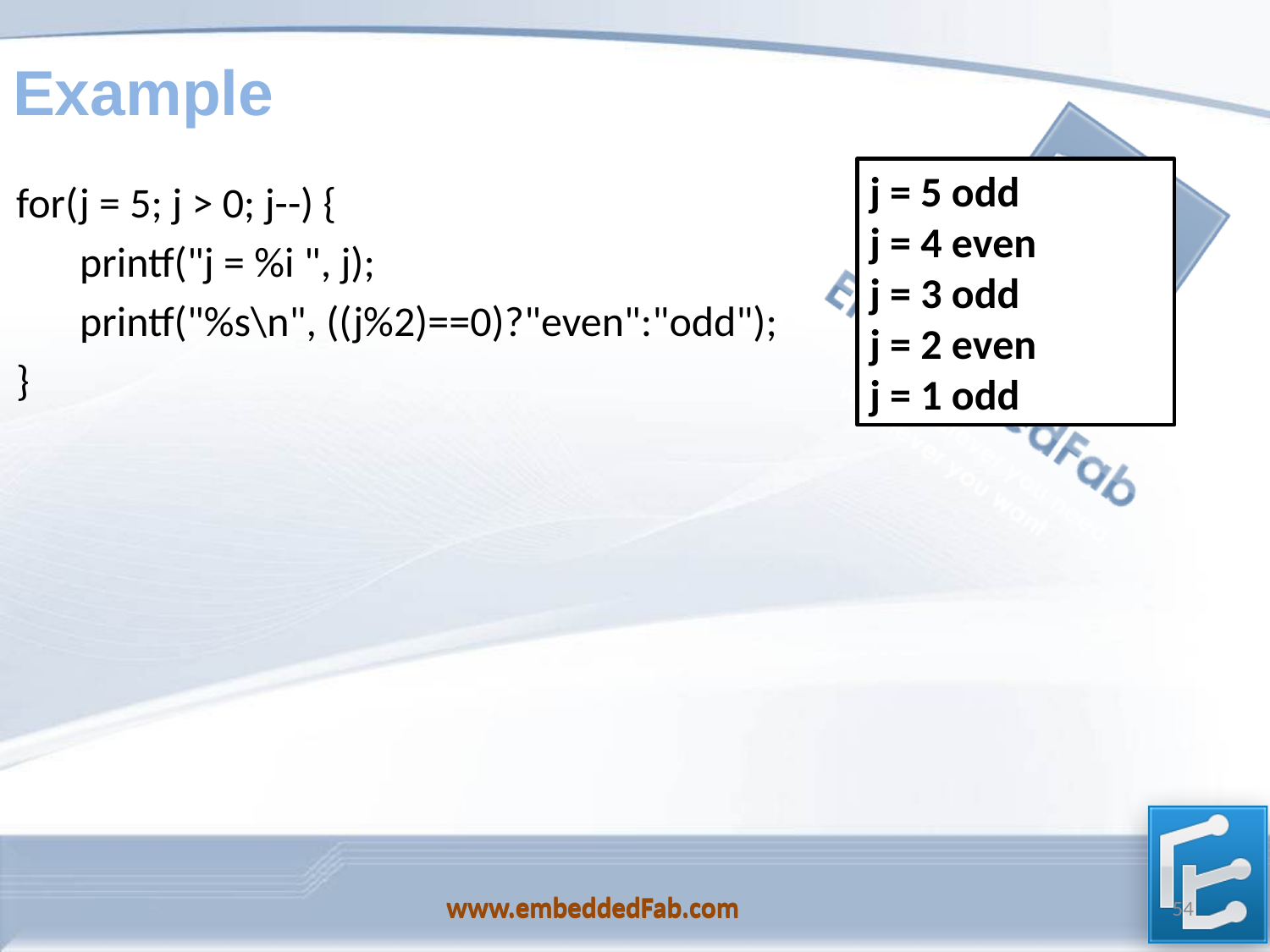

# Example
j = 5 odd
j = 4 even
j = 3 odd
j = 2 even
j = 1 odd
for(j = 5; j > 0; j--) {
printf("j = %i ", j);
printf("%s\n", ((j%2)==0)?"even":"odd");
}

www.embeddedFab.com
54